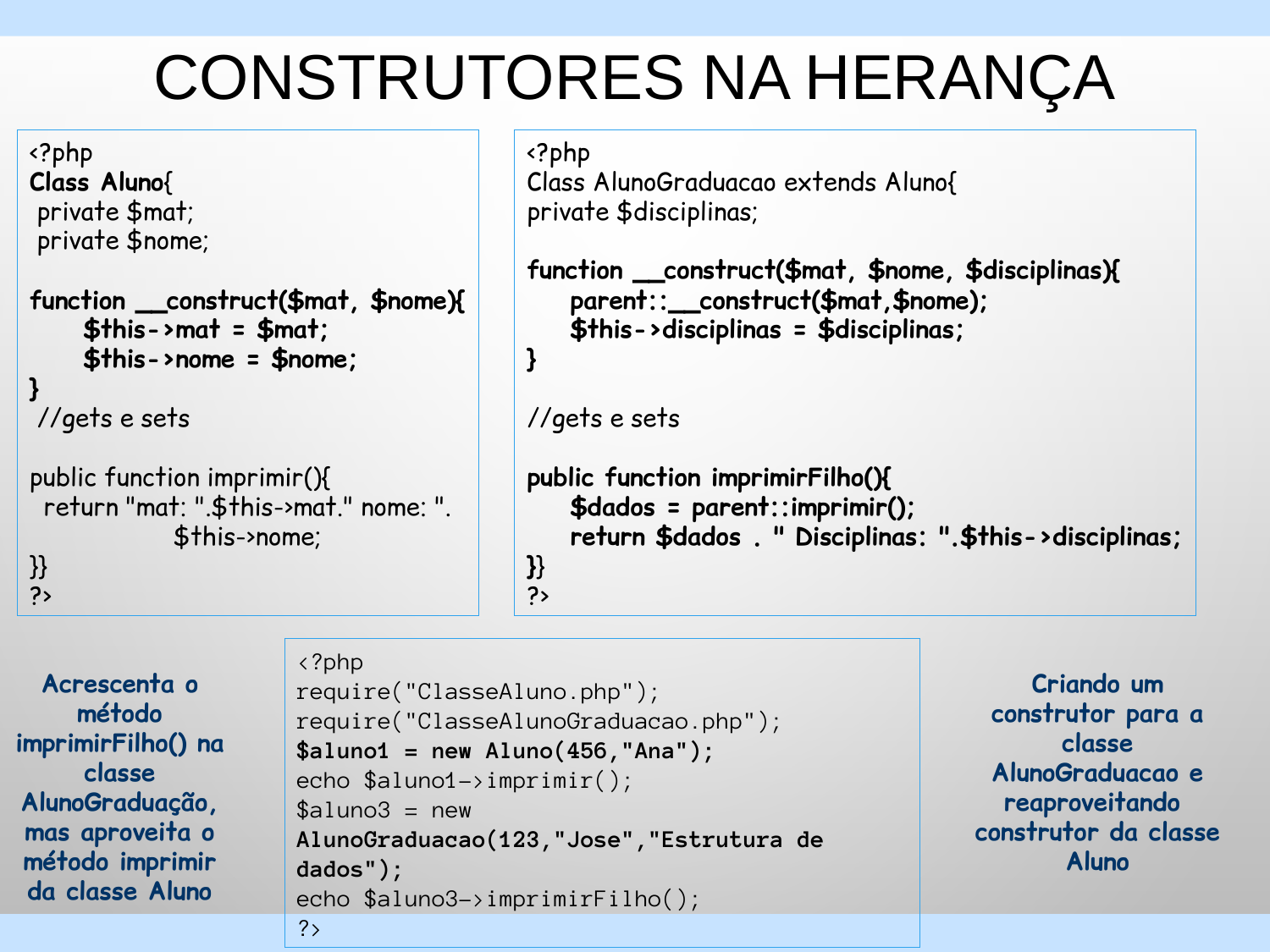

# Construtores na Herança
<?php
Class Aluno{
 private $mat;
 private $nome;

function __construct($mat, $nome){
     $this->mat = $mat;
     $this->nome = $nome;
}
 //gets e sets

public function imprimir(){
return "mat: ".$this->mat." nome: ".$this->nome;
}}
?>
<?php
Class AlunoGraduacao extends Aluno{
private $disciplinas;

function __construct($mat, $nome, $disciplinas){
    parent::__construct($mat,$nome);
    $this->disciplinas = $disciplinas;
}
//gets e sets

public function imprimirFilho(){
    $dados = parent::imprimir();
    return $dados . " Disciplinas: ".$this->disciplinas;
}}
?>
<?php
require("ClasseAluno.php");
require("ClasseAlunoGraduacao.php");
$aluno1 = new Aluno(456,"Ana");
echo $aluno1->imprimir();
$aluno3 = new AlunoGraduacao(123,"Jose","Estrutura de dados");
echo $aluno3->imprimirFilho();
?>
Acrescenta o método imprimirFilho() na classe AlunoGraduação, mas aproveita o método imprimir da classe Aluno
Criando um construtor para a classe AlunoGraduacao e reaproveitando  construtor da classe Aluno